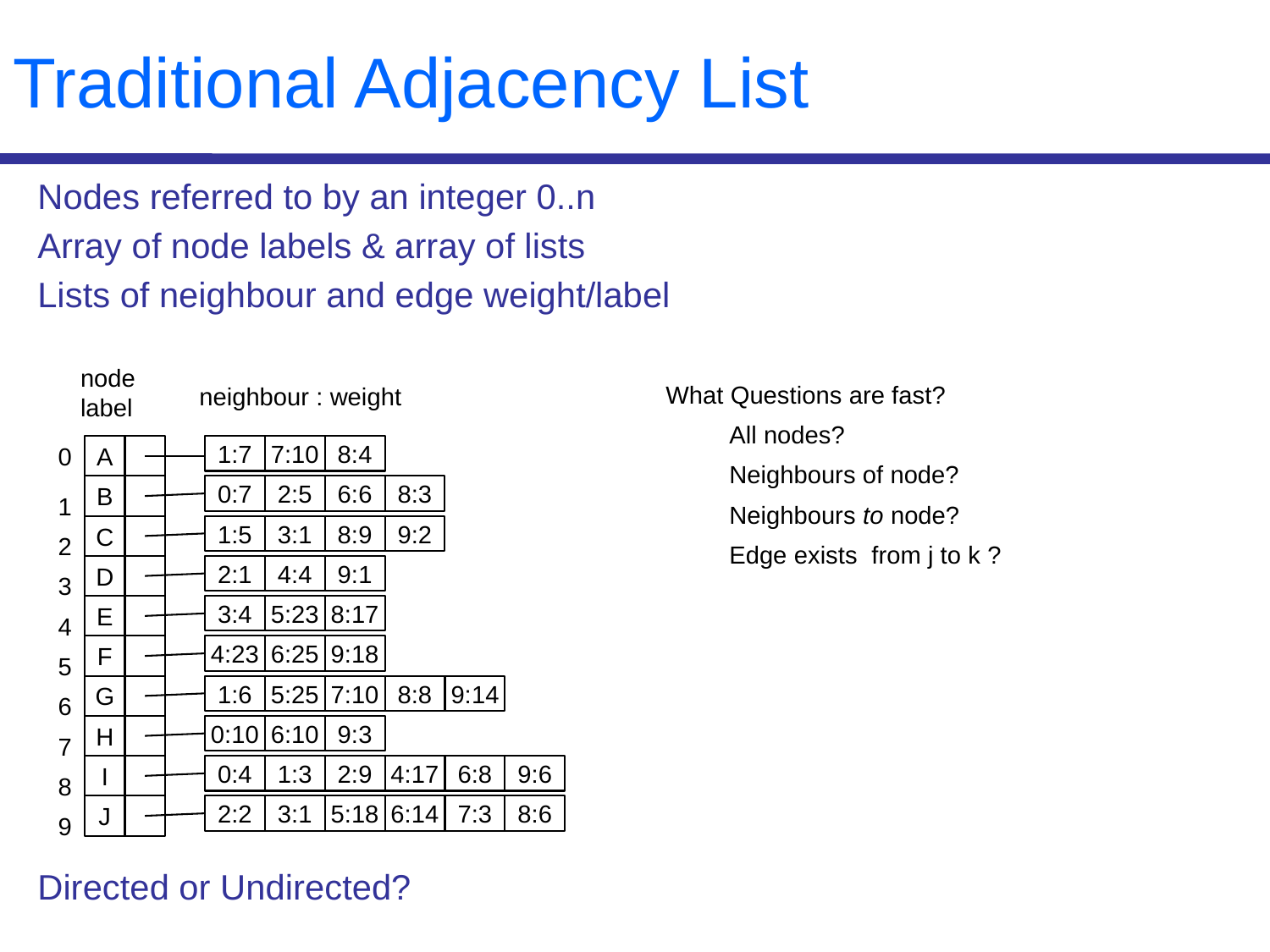

# Traditional Adjacency List
Nodes referred to by an integer 0..n
Array of node labels & array of lists
Lists of neighbour and edge weight/label

Directed or Undirected?
node
label
What Questions are fast?
All nodes?
Neighbours of node?
Neighbours to node?
Edge exists  from j to k ?

neighbour : weight
0
A

1:7
7:10
8:4
B

0:7
2:5
6:6
8:3
1
C

1:5
3:1
8:9
9:2
2
D

2:1
4:4
9:1
3
E

3:4
5:23
8:17
4
F

4:23
6:25
9:18
5
G

1:6
5:25
7:10
8:8
9:14
6
H

0:10
6:10
9:3
7
I

0:4
1:3
2:9
4:17
6:8
9:6
8
J

2:2
3:1
5:18
6:14
7:3
8:6
9